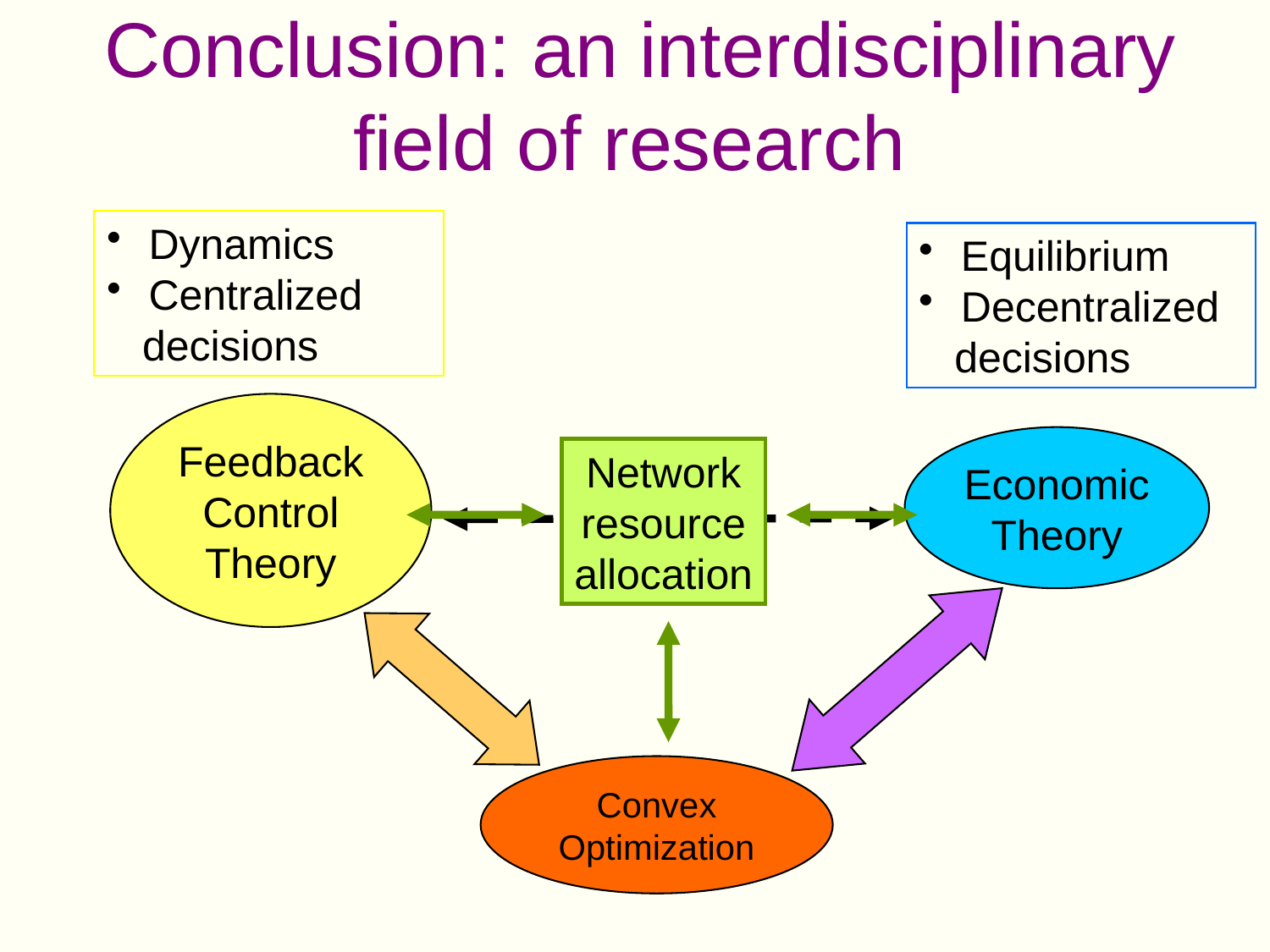

# Conclusion: an interdisciplinary field of research
 Dynamics
 Centralized
   decisions
 Equilibrium
 Decentralized
   decisions
Feedback Control Theory
Economic
Theory
Network
resource
allocation

Convex
Optimization